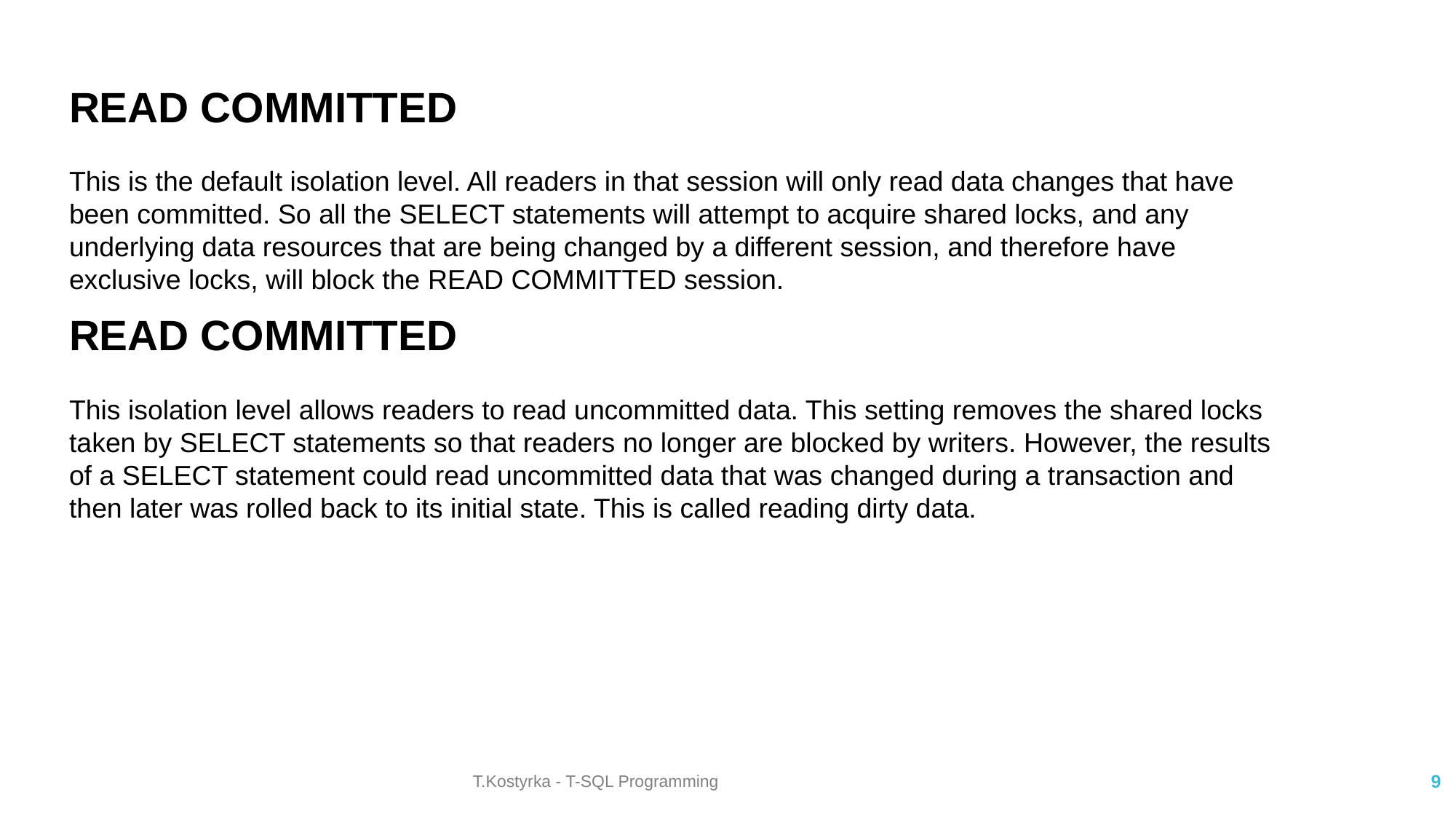

READ COMMITTED

This is the default isolation level. All readers in that session will only read data changes that have been committed. So all the SELECT statements will attempt to acquire shared locks, and any underlying data resources that are being changed by a different session, and therefore have exclusive locks, will block the READ COMMITTED session.
READ COMMITTED

This isolation level allows readers to read uncommitted data. This setting removes the shared locks taken by SELECT statements so that readers no longer are blocked by writers. However, the results of a SELECT statement could read uncommitted data that was changed during a transaction and then later was rolled back to its initial state. This is called reading dirty data.
T.Kostyrka - T-SQL Programming
9